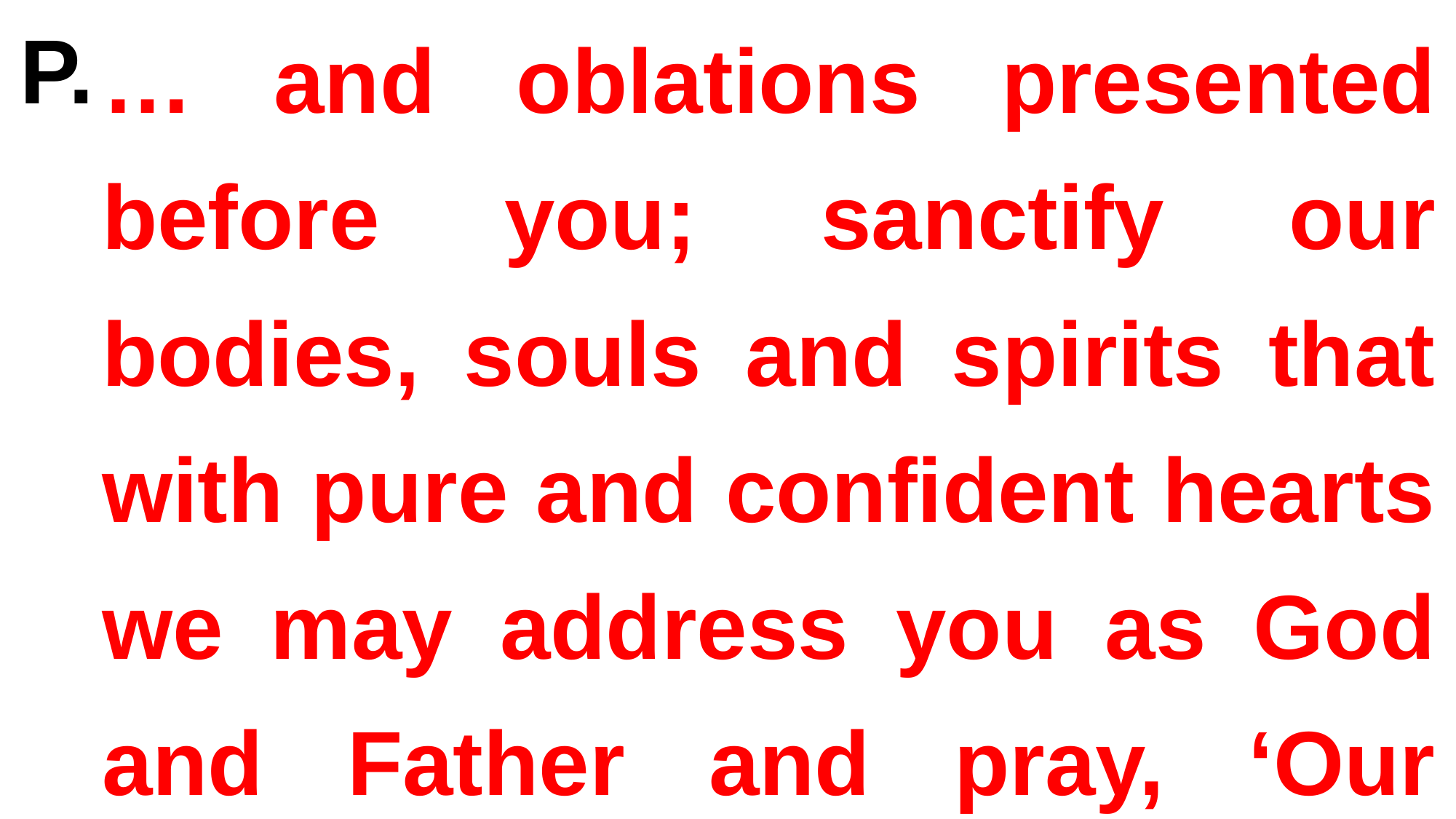

… and oblations presented before you; sanctify our bodies, souls and spirits that with pure and confident hearts we may address you as God and Father and pray, ‘Our Father in heaven’
P.